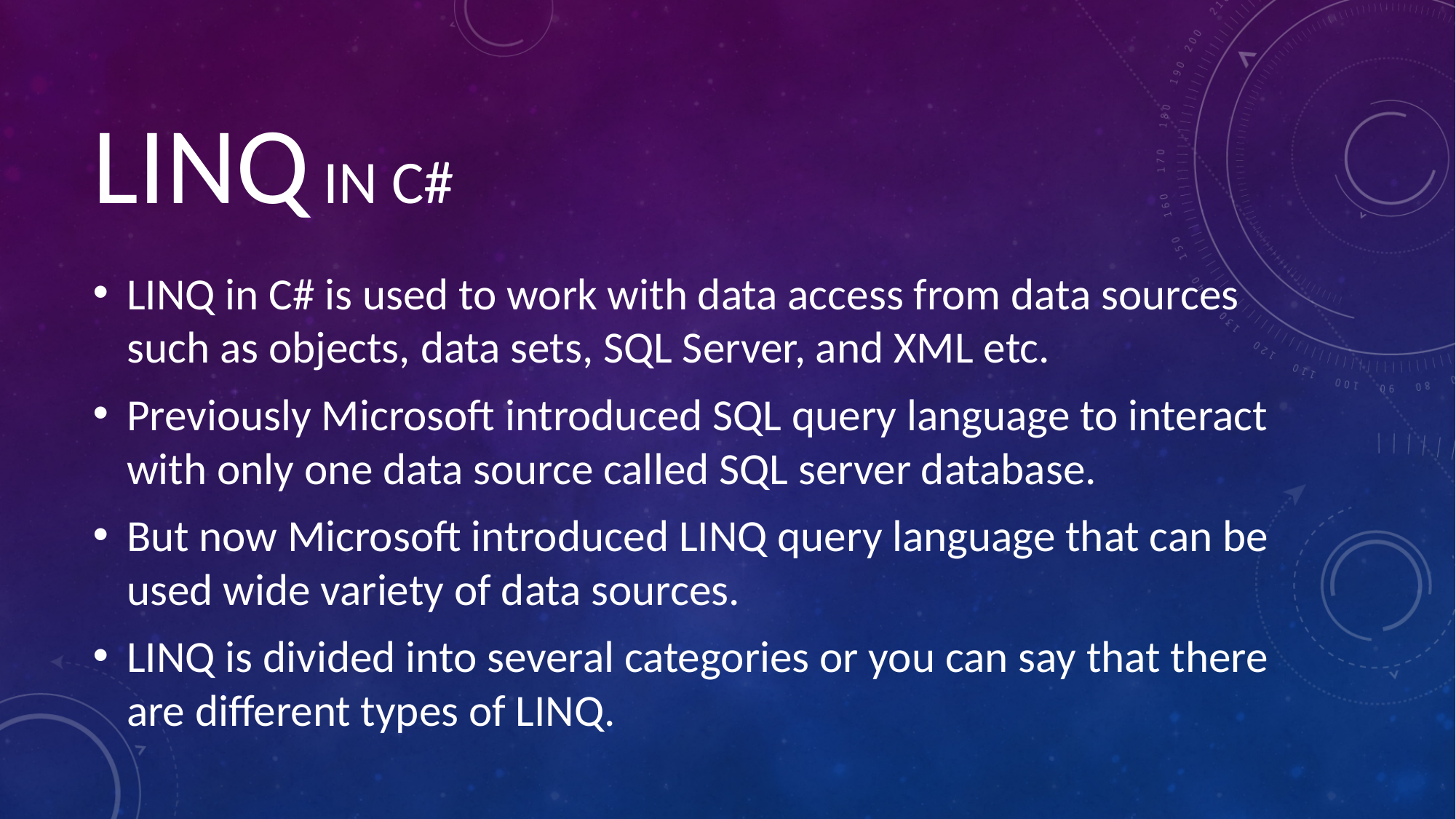

# LINQ IN C#
LINQ in C# is used to work with data access from data sources such as objects, data sets, SQL Server, and XML etc.
Previously Microsoft introduced SQL query language to interact with only one data source called SQL server database.
But now Microsoft introduced LINQ query language that can be used wide variety of data sources.
LINQ is divided into several categories or you can say that there are different types of LINQ.